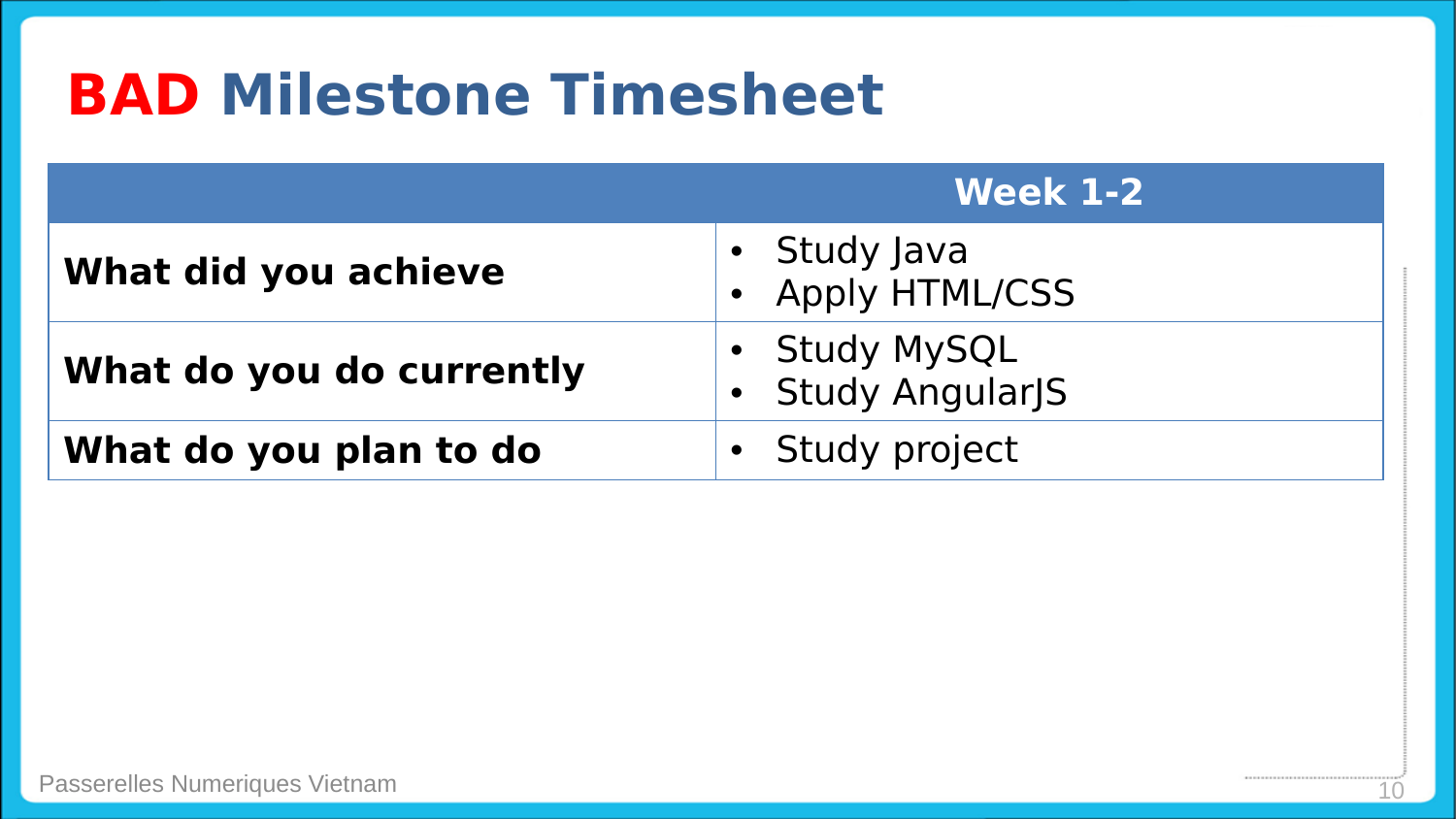

# BAD Milestone Timesheet
|  | Week 1-2 |
| --- | --- |
| What did you achieve | Study Java Apply HTML/CSS |
| What do you do currently | Study MySQL Study AngularJS |
| What do you plan to do | Study project |
10